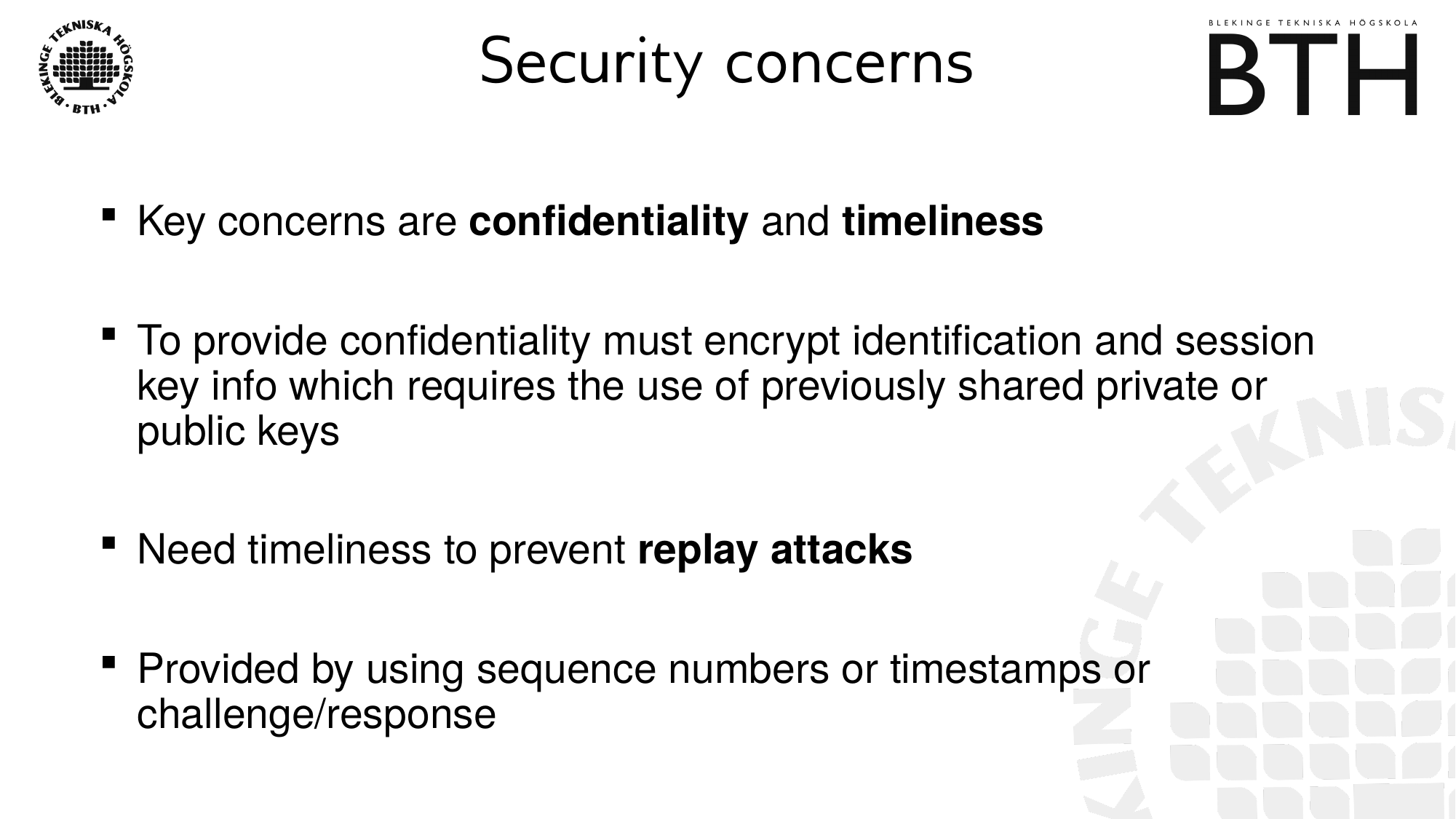

# Security concerns
Key concerns are confidentiality and timeliness

To provide confidentiality must encrypt identification and session key info which requires the use of previously shared private or public keys

Need timeliness to prevent replay attacks

Provided by using sequence numbers or timestamps or challenge/response